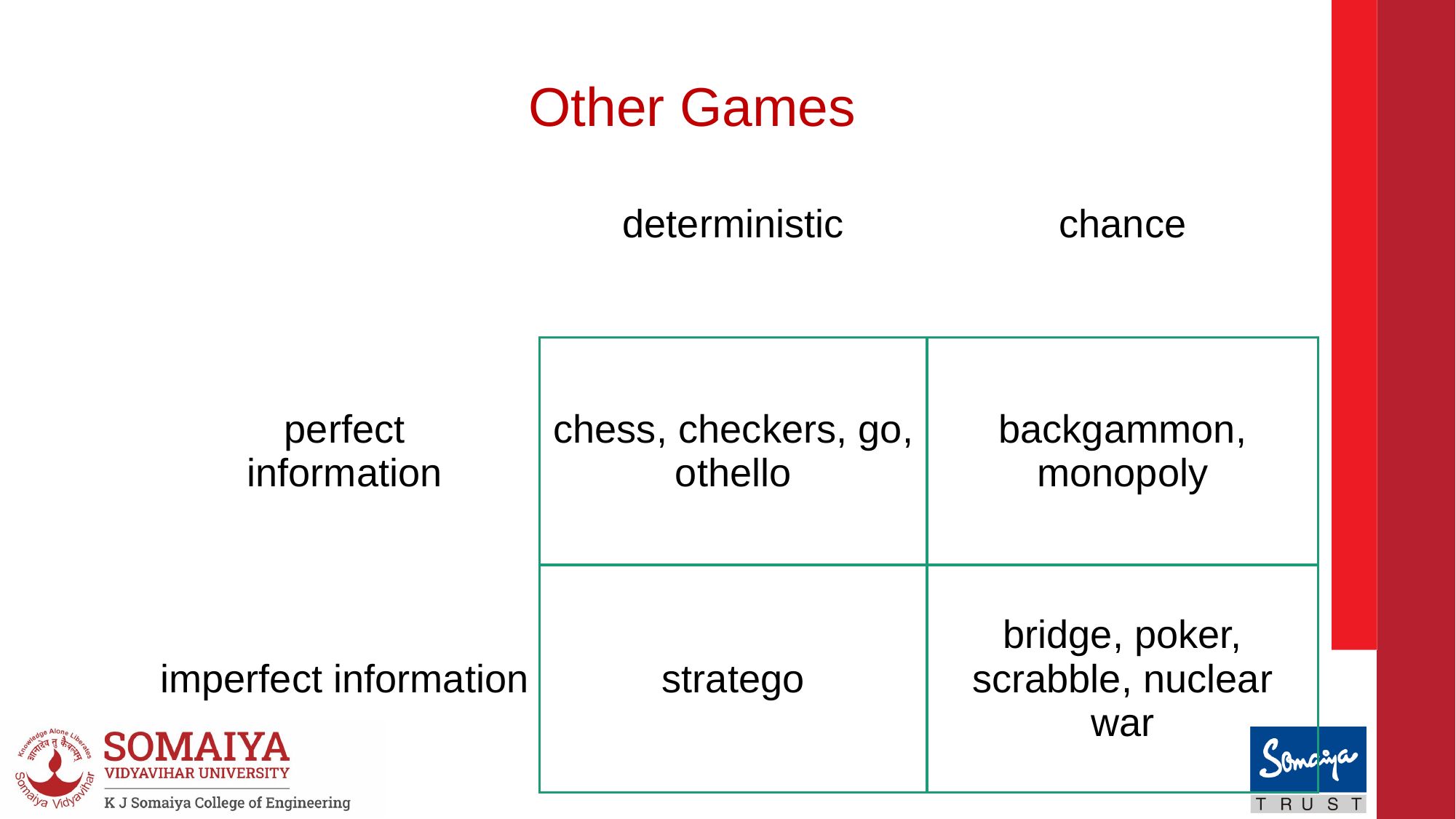

# Other Games
|  | deterministic | chance |
| --- | --- | --- |
| perfect information | chess, checkers, go, othello | backgammon, monopoly |
| imperfect information | stratego | bridge, poker, scrabble, nuclear war |